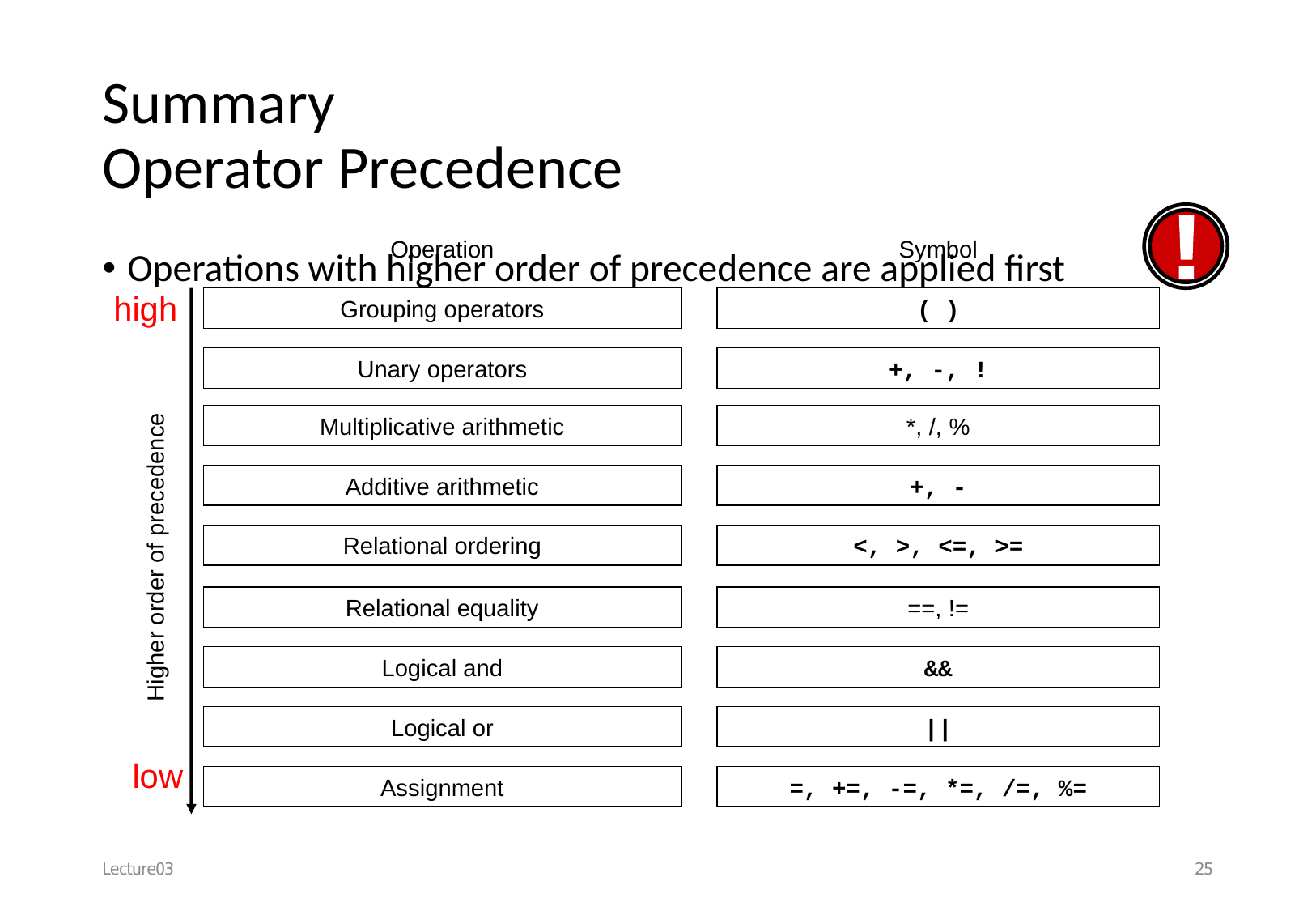

# Summary Operator Precedence

!
Operation
Symbol
Operations with higher order of precedence are applied first
high

Grouping operators
( )
Higher order of precedence
Unary operators
+, -, !
Multiplicative arithmetic
*, /, %
Additive arithmetic
+, -
Relational ordering
<, >, <=, >=
Relational equality
==, !=
Logical and
&&
Logical or
||
low
Assignment
=, +=, -=, *=, /=, %=
Lecture03
25